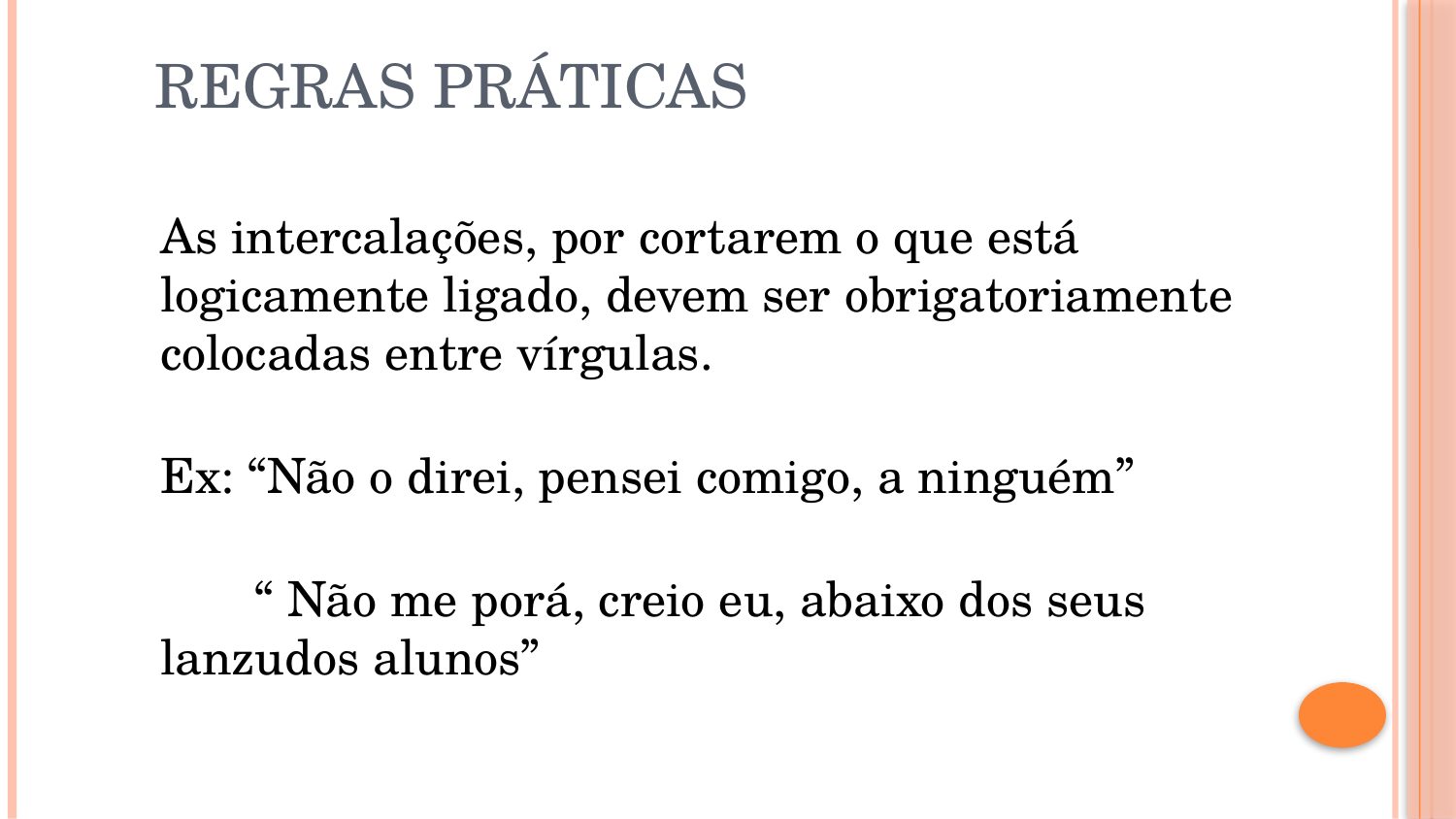

# Regras práticas
As intercalações, por cortarem o que está logicamente ligado, devem ser obrigatoriamente colocadas entre vírgulas.
Ex: “Não o direi, pensei comigo, a ninguém”
       “ Não me porá, creio eu, abaixo dos seus lanzudos alunos”